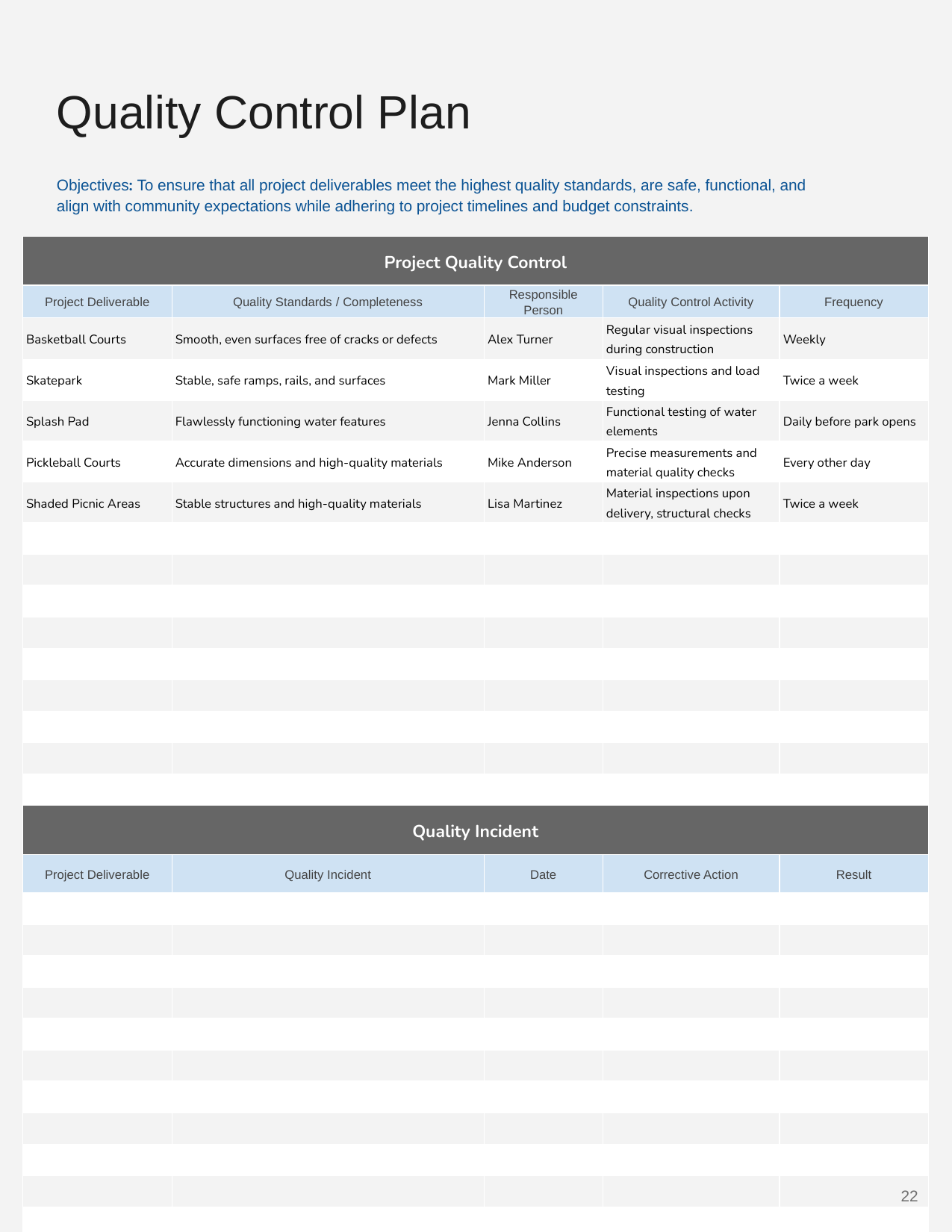

Quality Control Plan
Objectives: To ensure that all project deliverables meet the highest quality standards, are safe, functional, and align with community expectations while adhering to project timelines and budget constraints.
| Project Quality Control |  |  |  |  |
| --- | --- | --- | --- | --- |
| Project Deliverable | Quality Standards / Completeness | Responsible Person | Quality Control Activity | Frequency |
| Basketball Courts | Smooth, even surfaces free of cracks or defects | Alex Turner | Regular visual inspections during construction | Weekly |
| Skatepark | Stable, safe ramps, rails, and surfaces | Mark Miller | Visual inspections and load testing | Twice a week |
| Splash Pad | Flawlessly functioning water features | Jenna Collins | Functional testing of water elements | Daily before park opens |
| Pickleball Courts | Accurate dimensions and high-quality materials | Mike Anderson | Precise measurements and material quality checks | Every other day |
| Shaded Picnic Areas | Stable structures and high-quality materials | Lisa Martinez | Material inspections upon delivery, structural checks | Twice a week |
|  |  |  |  |  |
|  |  |  |  |  |
|  |  |  |  |  |
|  |  |  |  |  |
|  |  |  |  |  |
|  |  |  |  |  |
|  |  |  |  |  |
|  |  |  |  |  |
|  |  |  |  |  |
| Quality Incident |  |  |  |  |
| Project Deliverable | Quality Incident | Date | Corrective Action | Result |
|  |  |  |  |  |
|  |  |  |  |  |
|  |  |  |  |  |
|  |  |  |  |  |
|  |  |  |  |  |
|  |  |  |  |  |
|  |  |  |  |  |
|  |  |  |  |  |
|  |  |  |  |  |
|  |  |  |  |  |
|  |  |  |  |  |
|  |  |  |  |  |
|  |  |  |  |  |
|  |  |  |  |  |
|  |  |  |  |  |
|  |  |  |  |  |
22